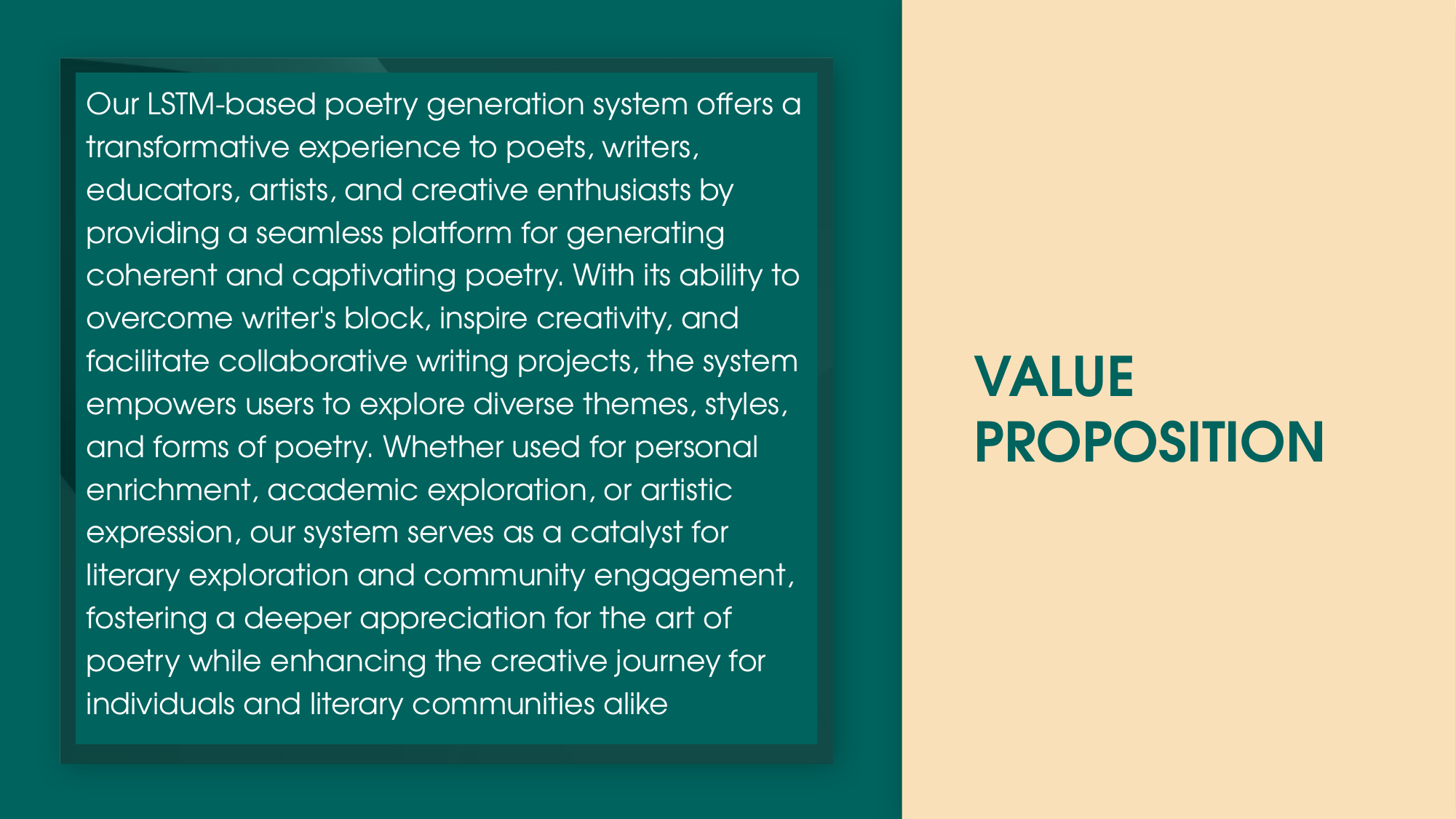

Our LSTM-based poetry generation system offers a transformative experience to poets, writers, educators, artists, and creative enthusiasts by providing a seamless platform for generating coherent and captivating poetry. With its ability to overcome writer's block, inspire creativity, and facilitate collaborative writing projects, the system empowers users to explore diverse themes, styles, and forms of poetry. Whether used for personal enrichment, academic exploration, or artistic expression, our system serves as a catalyst for literary exploration and community engagement, fostering a deeper appreciation for the art of poetry while enhancing the creative journey for individuals and literary communities alike
# VALUE PROPOSITION